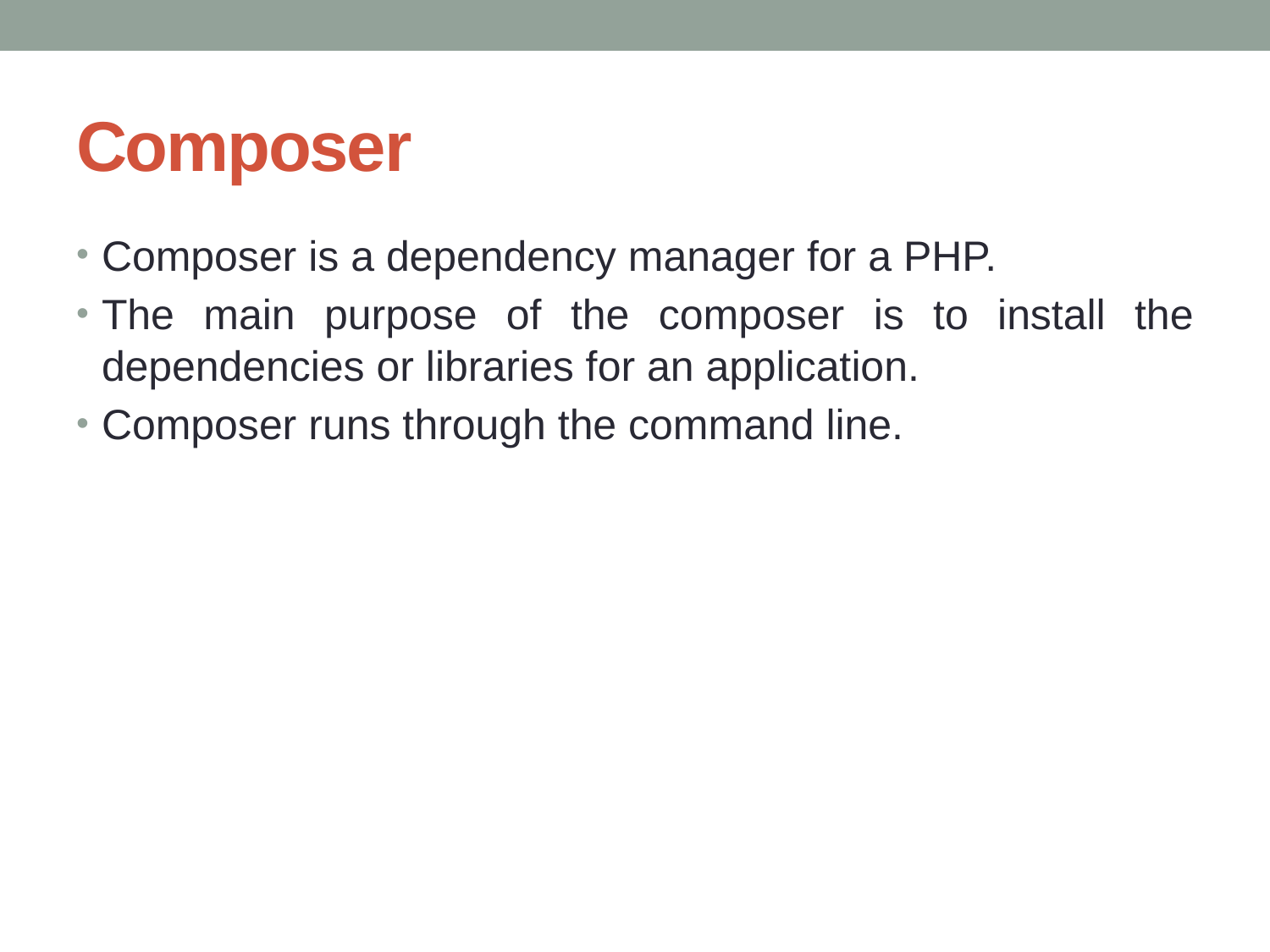

# Composer
Composer is a dependency manager for a PHP.
The main purpose of the composer is to install the dependencies or libraries for an application.
Composer runs through the command line.